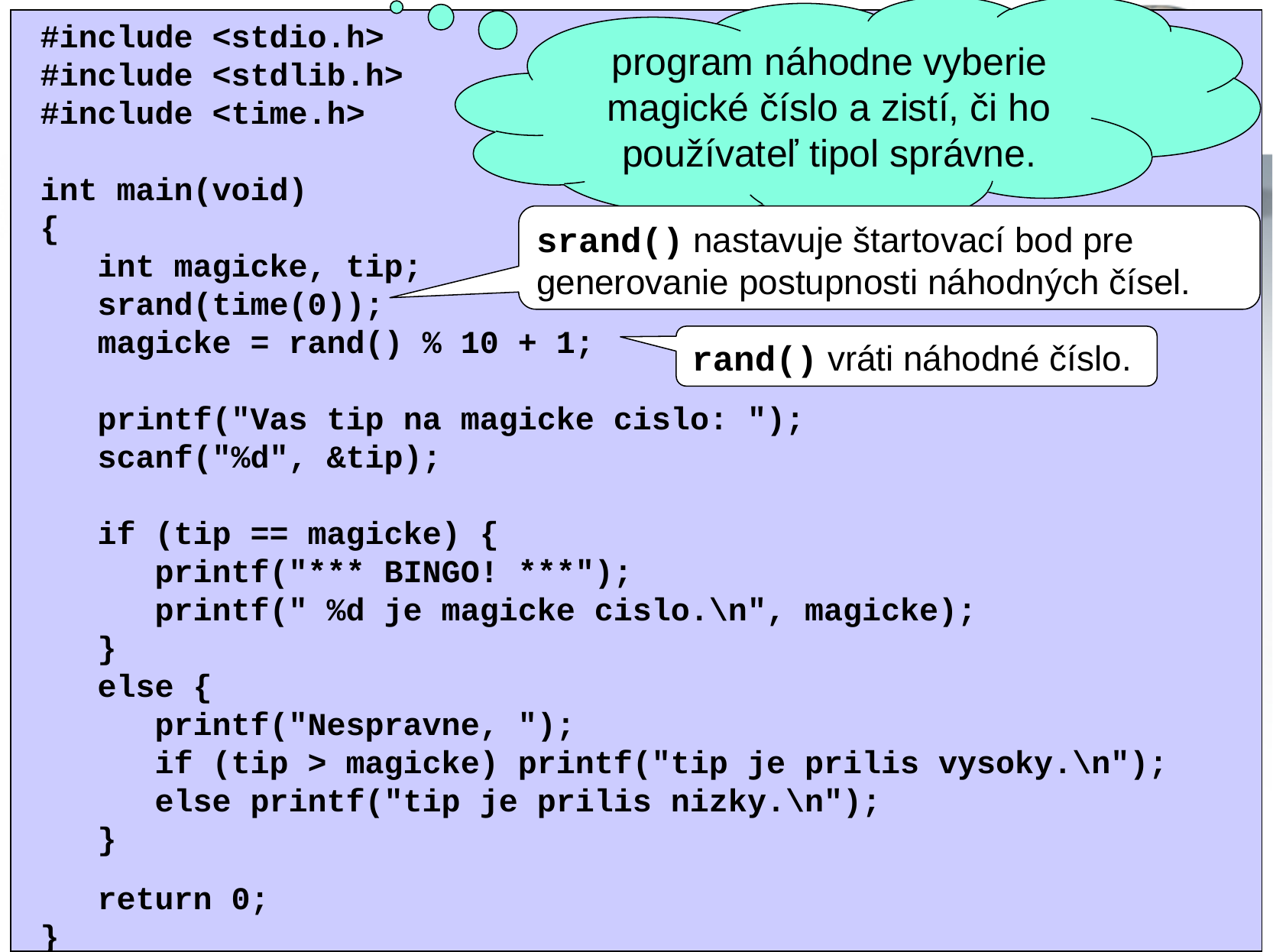

program náhodne vyberie magické číslo a zistí, či ho používateľ tipol správne.

#include <stdio.h>
#include <stdlib.h>
#include <time.h>

int main(void)
{
   int magicke, tip;
   srand(time(0));
   magicke = rand() % 10 + 1;

   printf("Vas tip na magicke cislo: ");
   scanf("%d", &tip);

   if (tip == magicke) {
      printf("*** BINGO! ***");
      printf(" %d je magicke cislo.\n", magicke);
   }
   else {
      printf("Nespravne, ");
      if (tip > magicke) printf("tip je prilis vysoky.\n");
      else printf("tip je prilis nizky.\n");
   }

   return 0;
}
srand() nastavuje štartovací bod pre generovanie postupnosti náhodných čísel.
rand() vráti náhodné číslo.